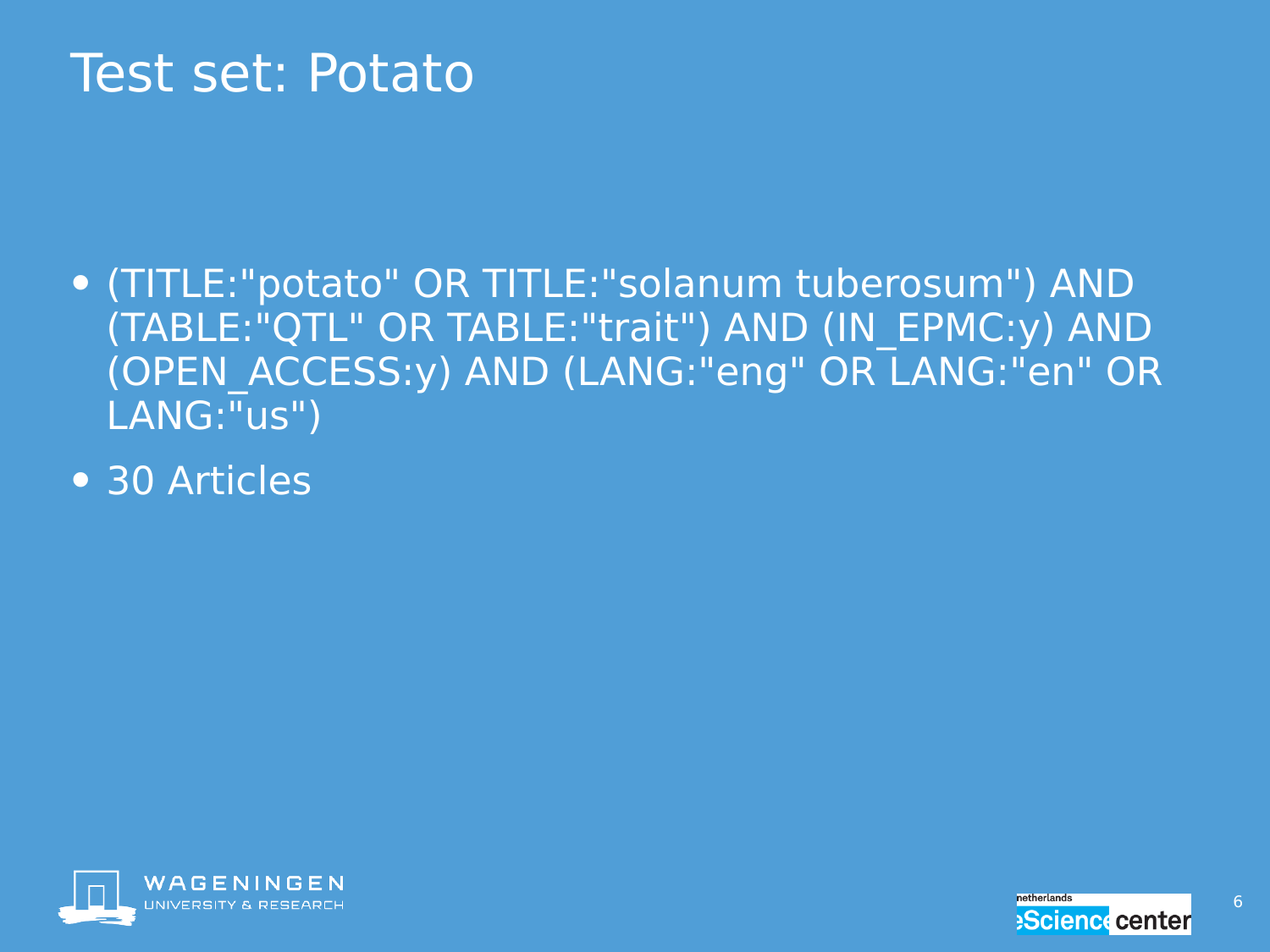

# Test set: Potato
(TITLE:"potato" OR TITLE:"solanum tuberosum") AND (TABLE:"QTL" OR TABLE:"trait") AND (IN_EPMC:y) AND (OPEN_ACCESS:y) AND (LANG:"eng" OR LANG:"en" OR LANG:"us")
30 Articles

6